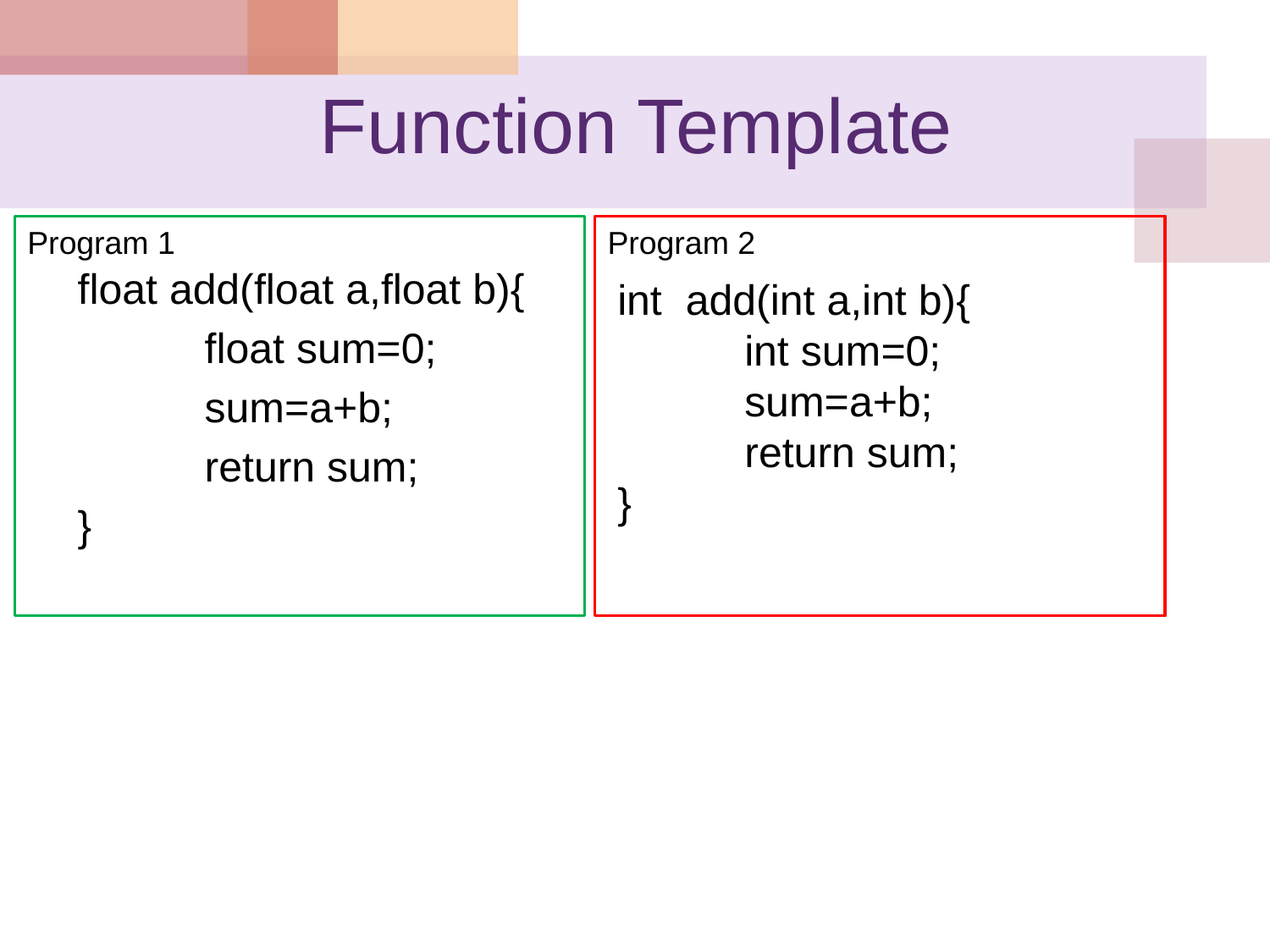

# Function Template

float add(float a,float b){
	float sum=0;
	sum=a+b;
	return sum;
}

int  add(int a,int b){
	int sum=0;
	sum=a+b;
	return sum;
}

Program 1
Program 2